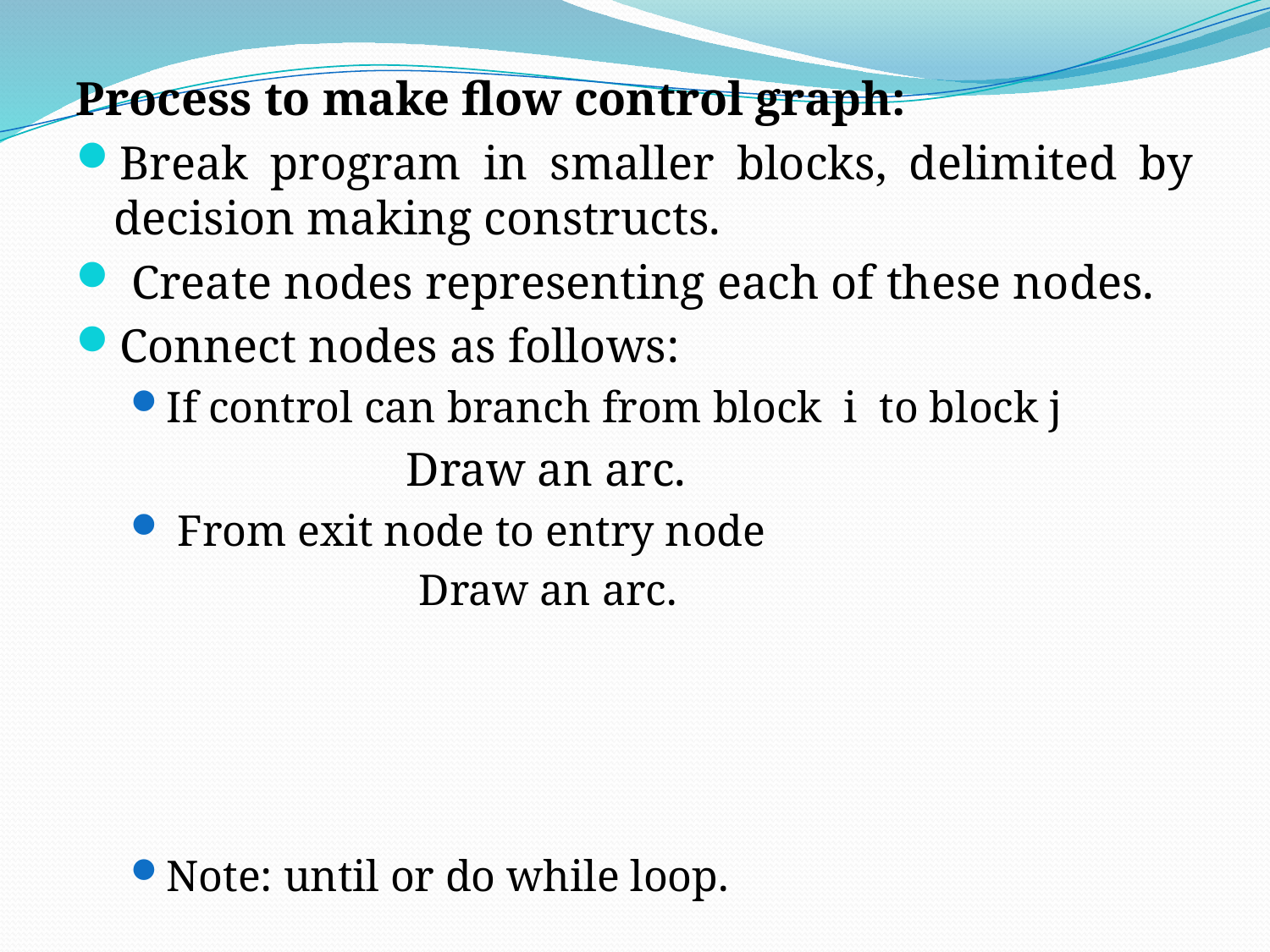

Process to make flow control graph:
Break program in smaller blocks, delimited by decision making constructs.
 Create nodes representing each of these nodes.
Connect nodes as follows:
If control can branch from block  i  to block j
		Draw an arc.
 From exit node to entry node
			Draw an arc.

Note: until or do while loop.